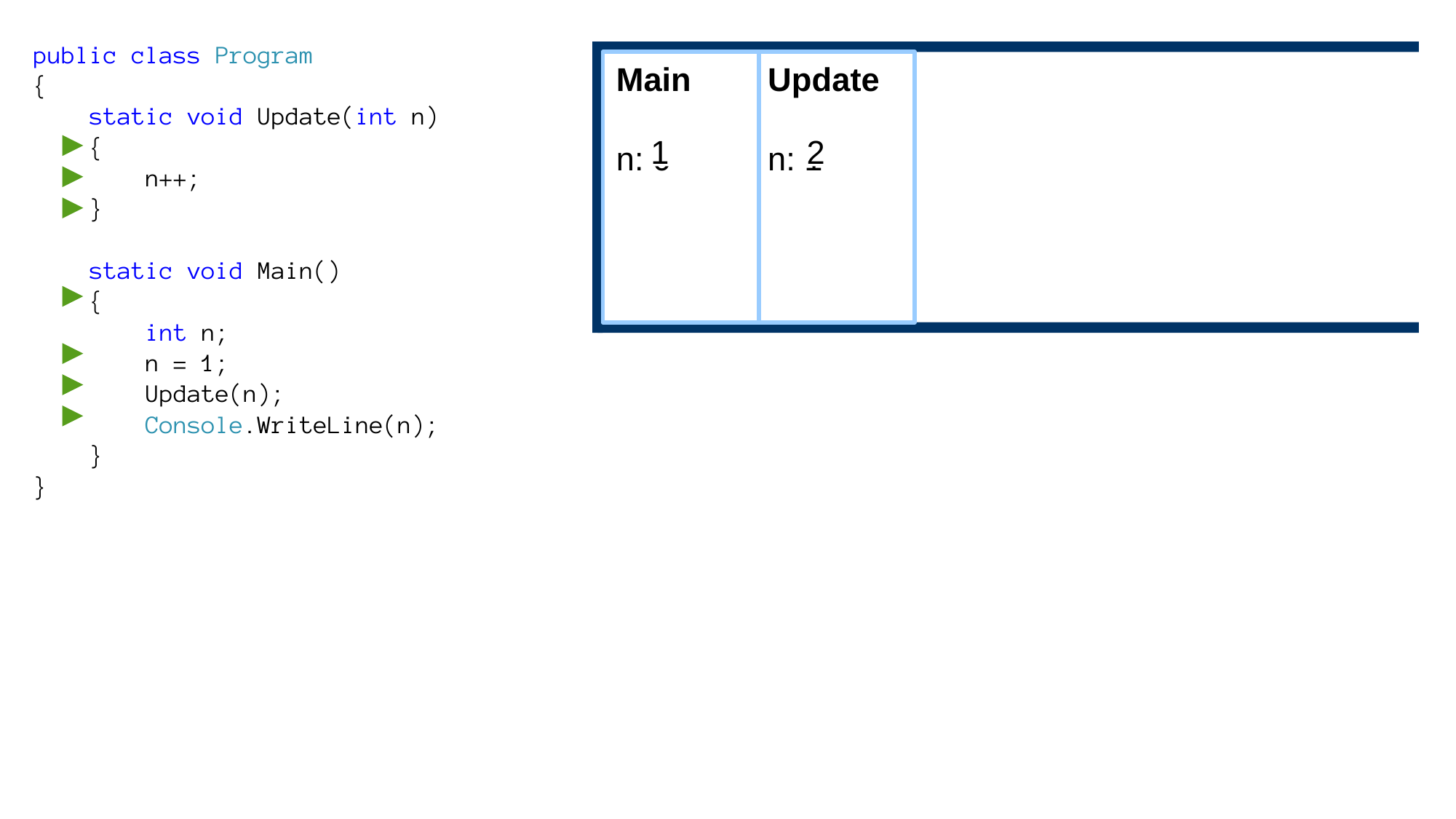

public class Program
{
    static void Update(int n)
    {
        n++;
    }

    static void Main()
    {
        int n;
        n = 1;
        Update(n);
        Console.WriteLine(n);
    }
}

Main

n: 0

Update

n: 1

1
2